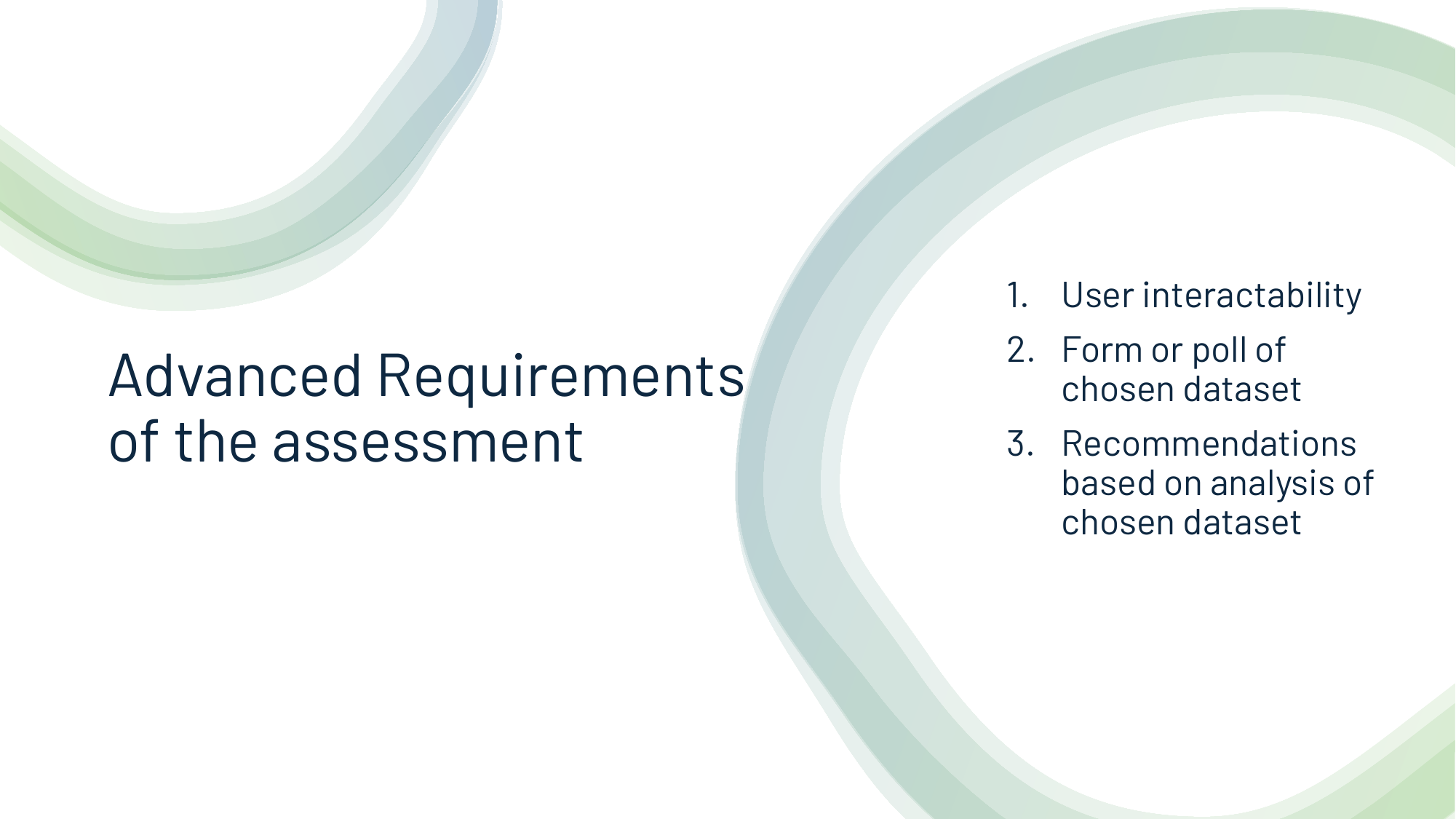

# Advanced Requirements of the assessment
User interactability
Form or poll of chosen dataset
Recommendations based on analysis of chosen dataset